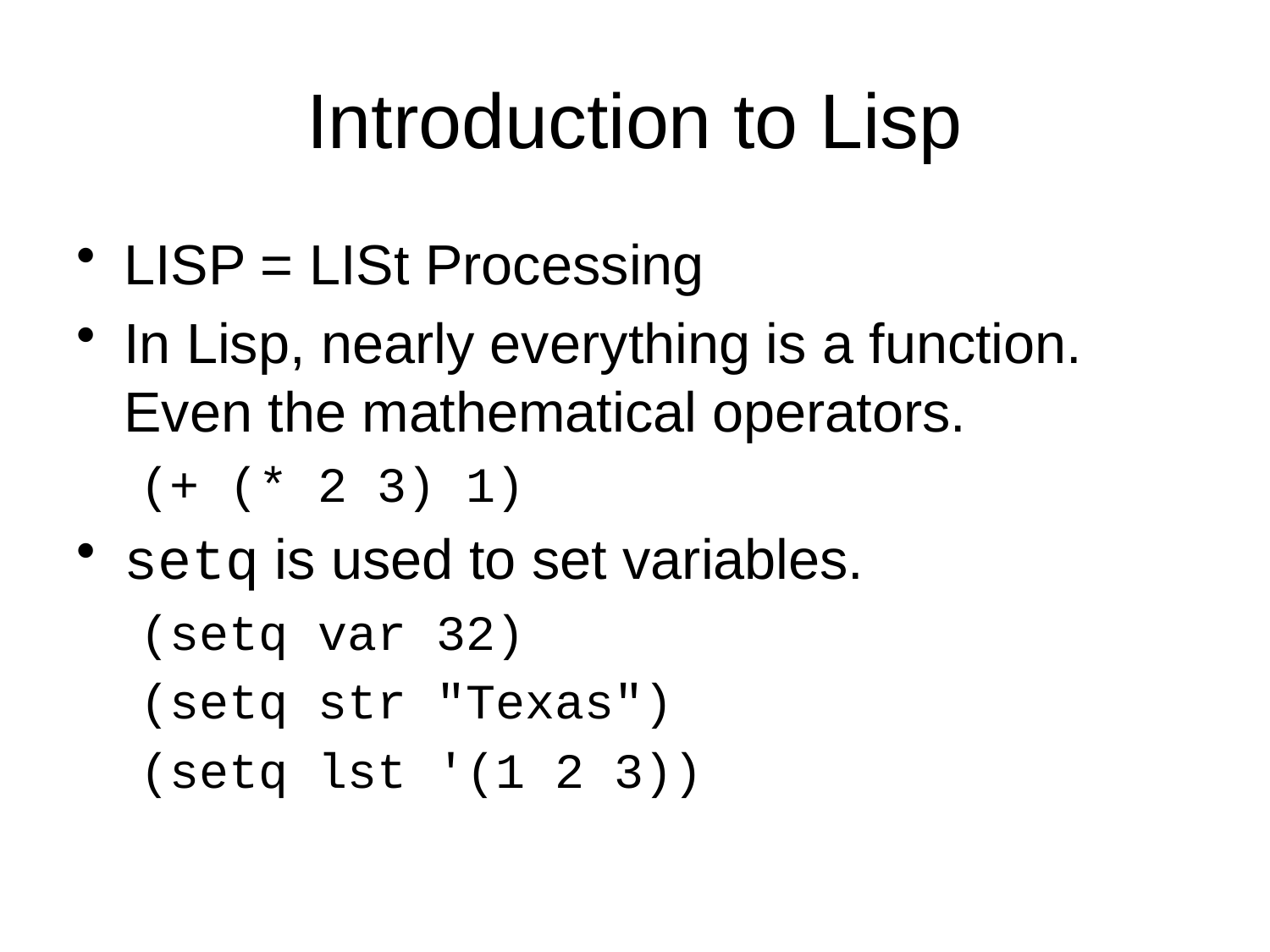

# Introduction to Lisp
LISP = LISt Processing
In Lisp, nearly everything is a function. Even the mathematical operators.
(+ (* 2 3) 1)
setq is used to set variables.
(setq var 32)
(setq str "Texas")
(setq lst '(1 2 3))